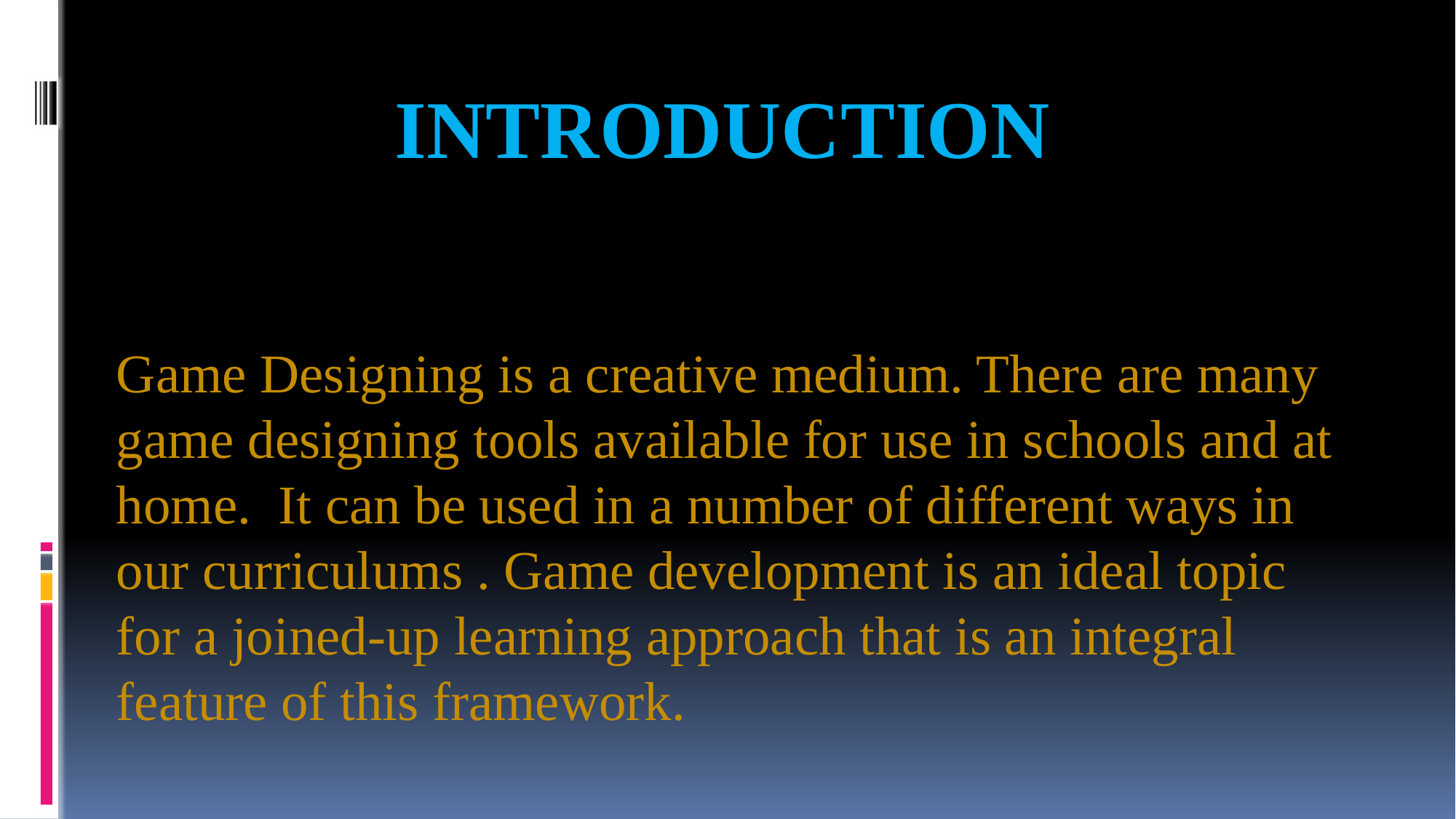

# Introduction
Game Designing is a creative medium. There are many game designing tools available for use in schools and at home.  It can be used in a number of different ways in our curriculums . Game development is an ideal topic for a joined-up learning approach that is an integral feature of this framework.